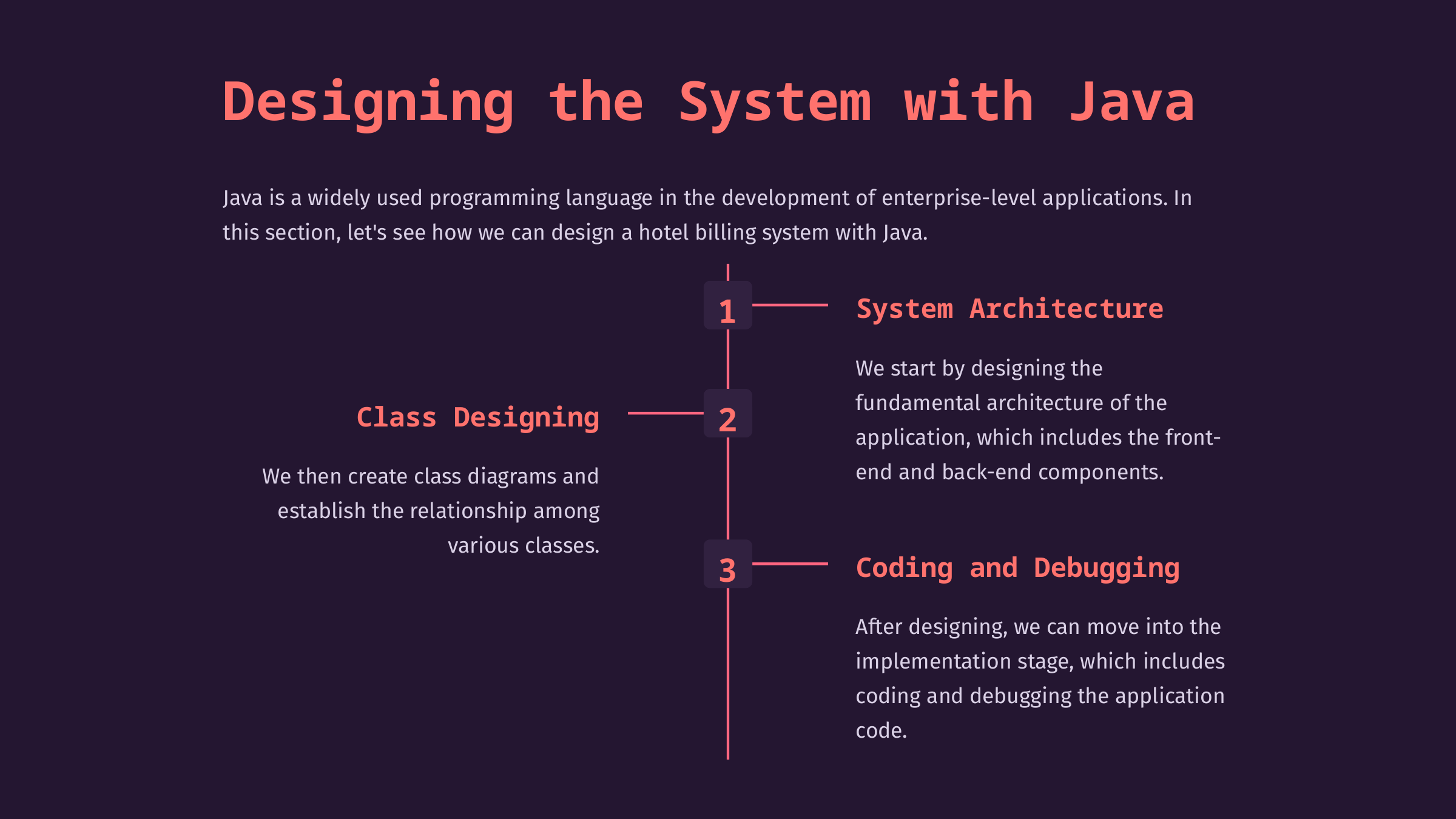

Designing the System with Java
Java is a widely used programming language in the development of enterprise-level applications. In this section, let's see how we can design a hotel billing system with Java.

1
System Architecture

We start by designing the fundamental architecture of the application, which includes the front-end and back-end components.

2
Class Designing

We then create class diagrams and establish the relationship among various classes.

3
Coding and Debugging

After designing, we can move into the implementation stage, which includes coding and debugging the application code.